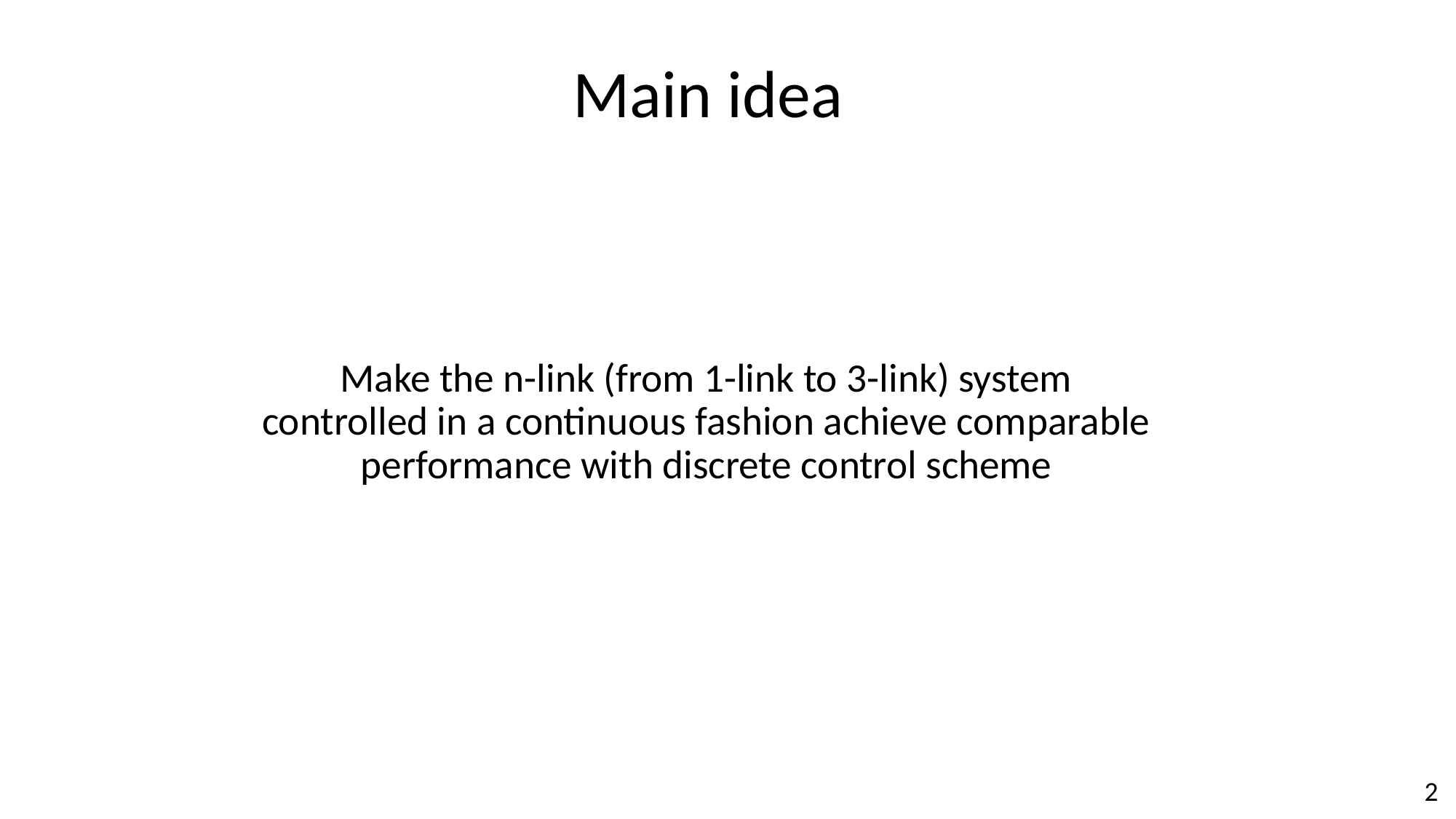

# Main idea
Make the n-link (from 1-link to 3-link) system controlled in a continuous fashion achieve comparable performance with discrete control scheme
2